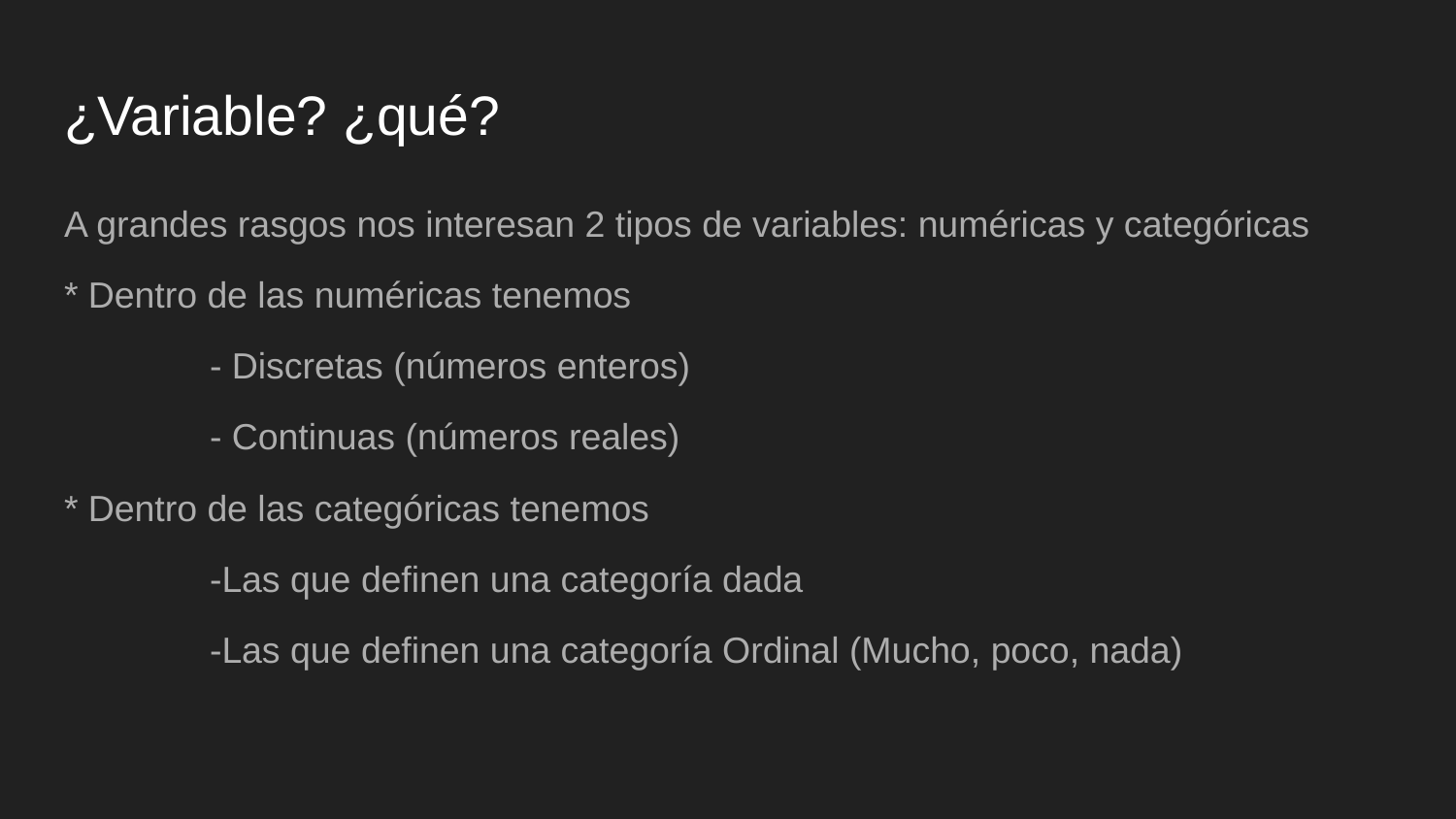

# ¿Variable? ¿qué?
A grandes rasgos nos interesan 2 tipos de variables: numéricas y categóricas
* Dentro de las numéricas tenemos
	- Discretas (números enteros)
	- Continuas (números reales)
* Dentro de las categóricas tenemos
	-Las que definen una categoría dada
	-Las que definen una categoría Ordinal (Mucho, poco, nada)